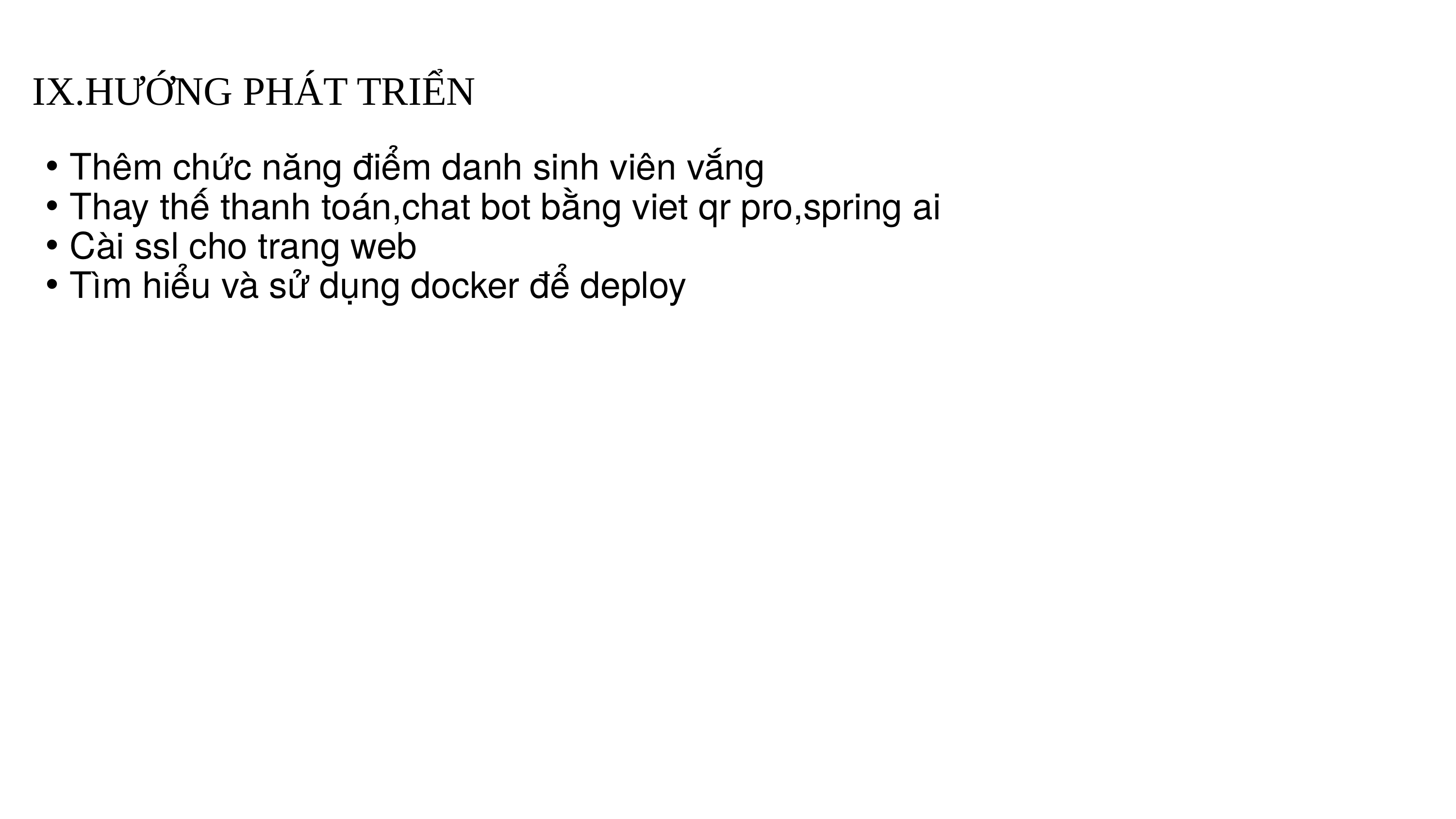

IX.HƯỚNG PHÁT TRIỂN
Thêm chức năng điểm danh sinh viên vắng
Thay thế thanh toán,chat bot bằng viet qr pro,spring ai
Cài ssl cho trang web
Tìm hiểu và sử dụng docker để deploy